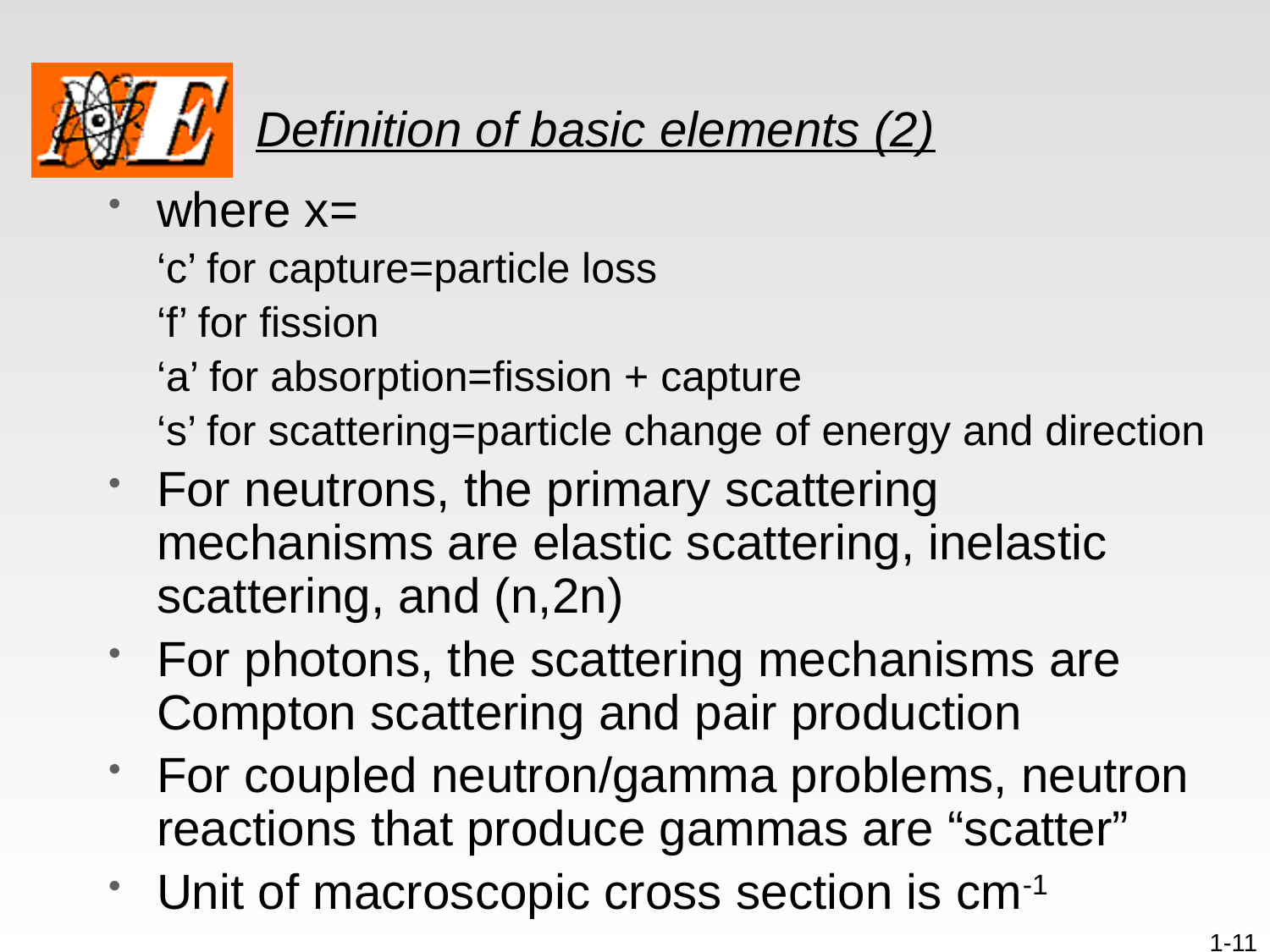

# Definition of basic elements (2)
where x=
	‘c’ for capture=particle loss
	‘f’ for fission
	‘a’ for absorption=fission + capture
	‘s’ for scattering=particle change of energy and direction
For neutrons, the primary scattering mechanisms are elastic scattering, inelastic scattering, and (n,2n)
For photons, the scattering mechanisms are Compton scattering and pair production
For coupled neutron/gamma problems, neutron reactions that produce gammas are “scatter”
Unit of macroscopic cross section is cm-1
1-11